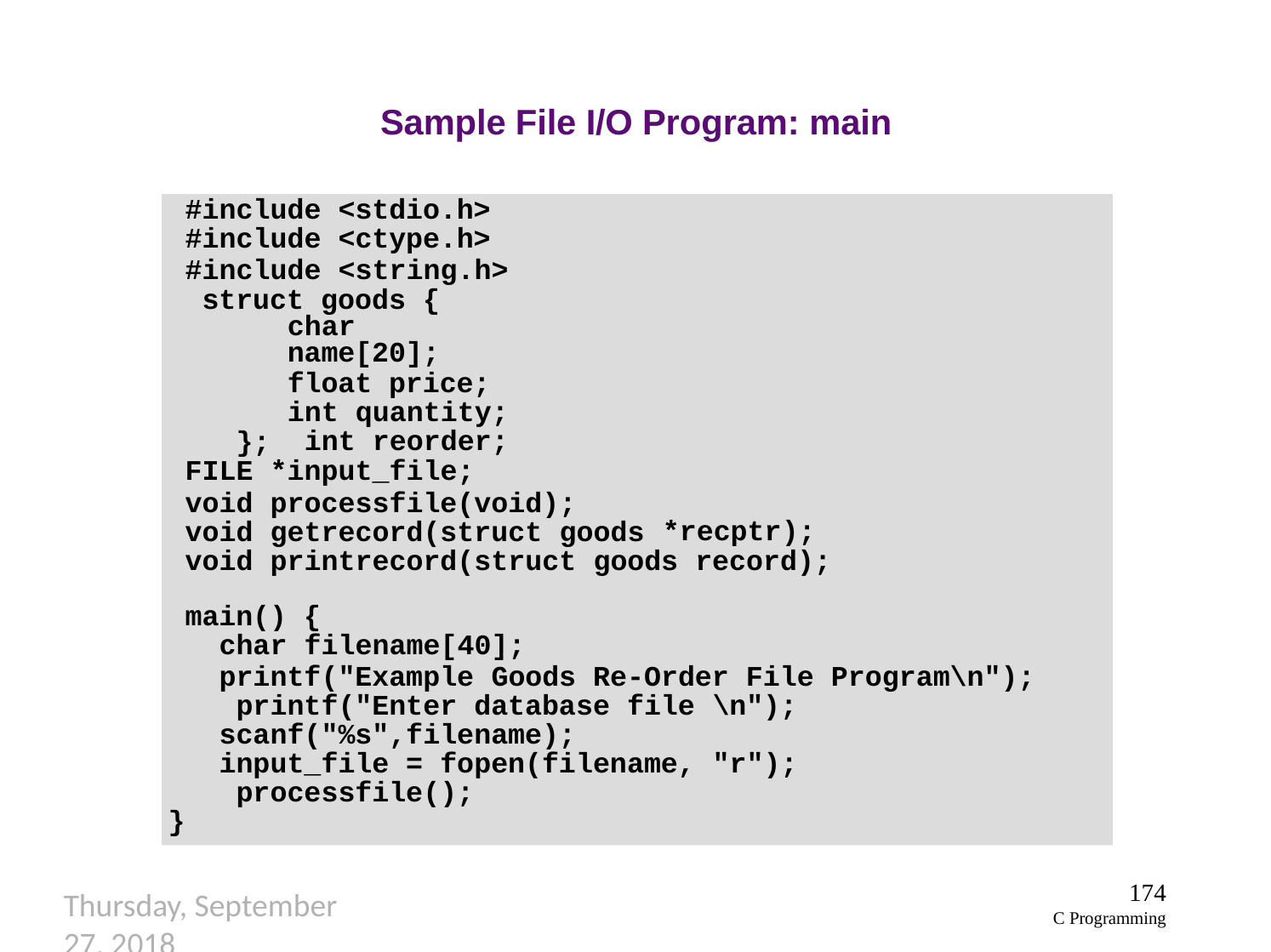

# Sample File I/O Program: main
#include <stdio.h>
#include <ctype.h>
#include <string.h>  struct goods {
char name[20];
float price;  int quantity;  int reorder;

};
FILE *input_file;
void processfile(void);  void getrecord(struct goods
*recptr);
void printrecord(struct goods record);
main() {
char filename[40];
printf("Example Goods Re-Order File Program\n");  printf("Enter database file \n");  scanf("%s",filename);
input_file = fopen(filename, "r");  processfile();
}
174
C Programming
Thursday, September 27, 2018